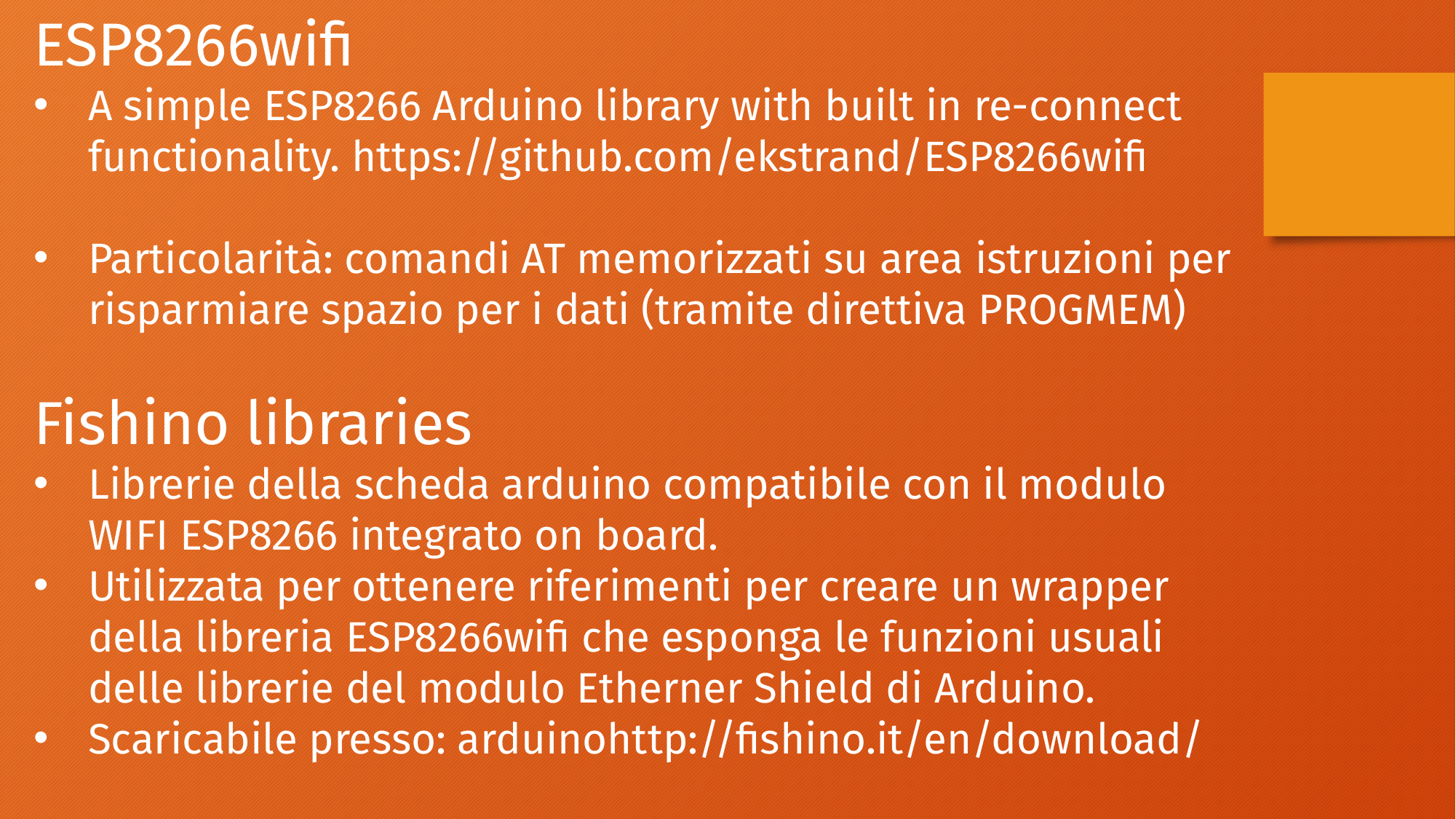

ESP8266wifi
A simple ESP8266 Arduino library with built in re-connect functionality. https://github.com/ekstrand/ESP8266wifi

Particolarità: comandi AT memorizzati su area istruzioni per risparmiare spazio per i dati (tramite direttiva PROGMEM)

Fishino libraries
Librerie della scheda arduino compatibile con il modulo WIFI ESP8266 integrato on board.
Utilizzata per ottenere riferimenti per creare un wrapper della libreria ESP8266wifi che esponga le funzioni usuali delle librerie del modulo Etherner Shield di Arduino.
Scaricabile presso: arduinohttp://fishino.it/en/download/